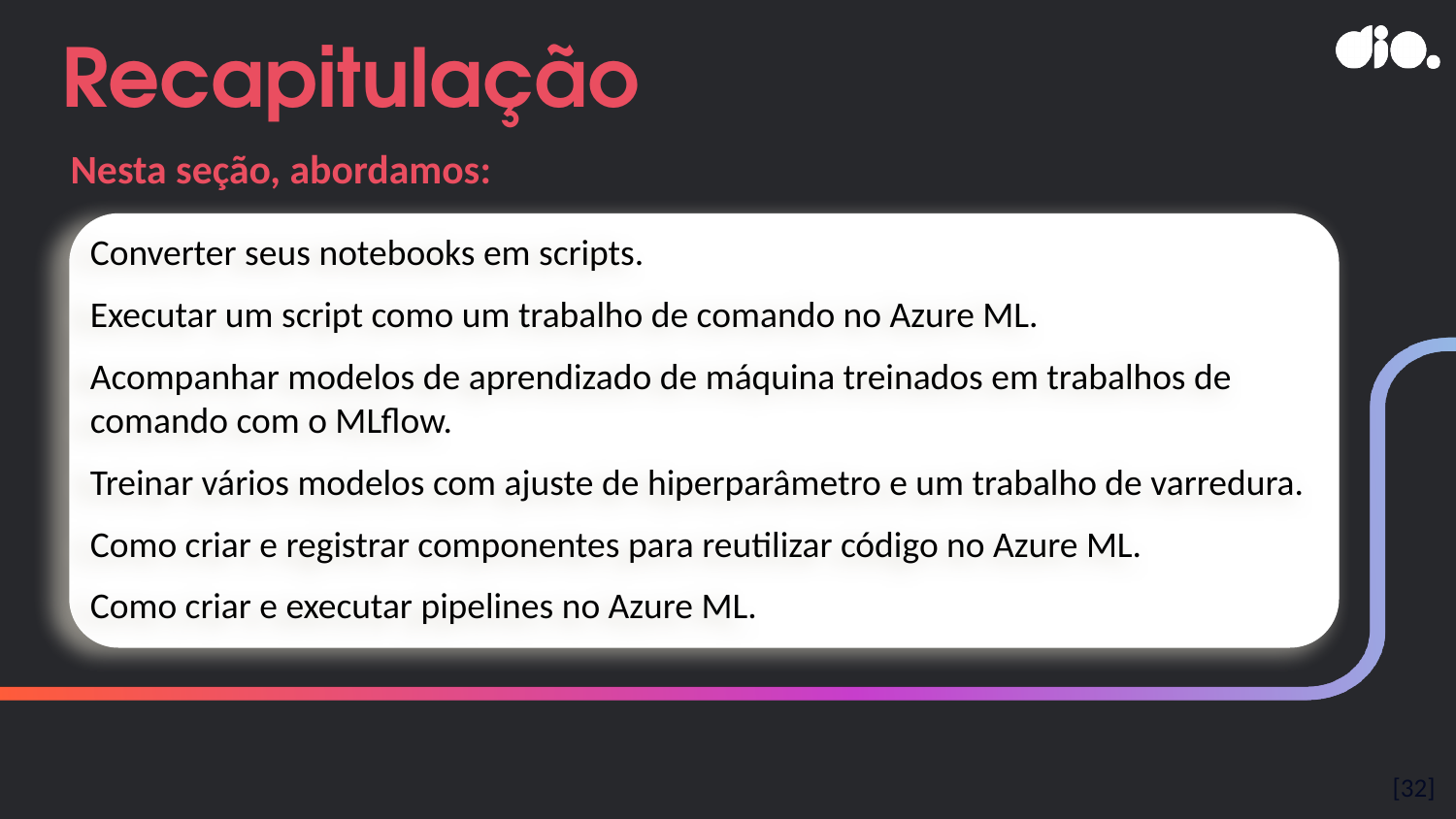

# Recapitulação
Nesta seção, abordamos:
Converter seus notebooks em scripts.
Executar um script como um trabalho de comando no Azure ML.
Acompanhar modelos de aprendizado de máquina treinados em trabalhos de comando com o MLflow.
Treinar vários modelos com ajuste de hiperparâmetro e um trabalho de varredura.
Como criar e registrar componentes para reutilizar código no Azure ML.
Como criar e executar pipelines no Azure ML.

[32]